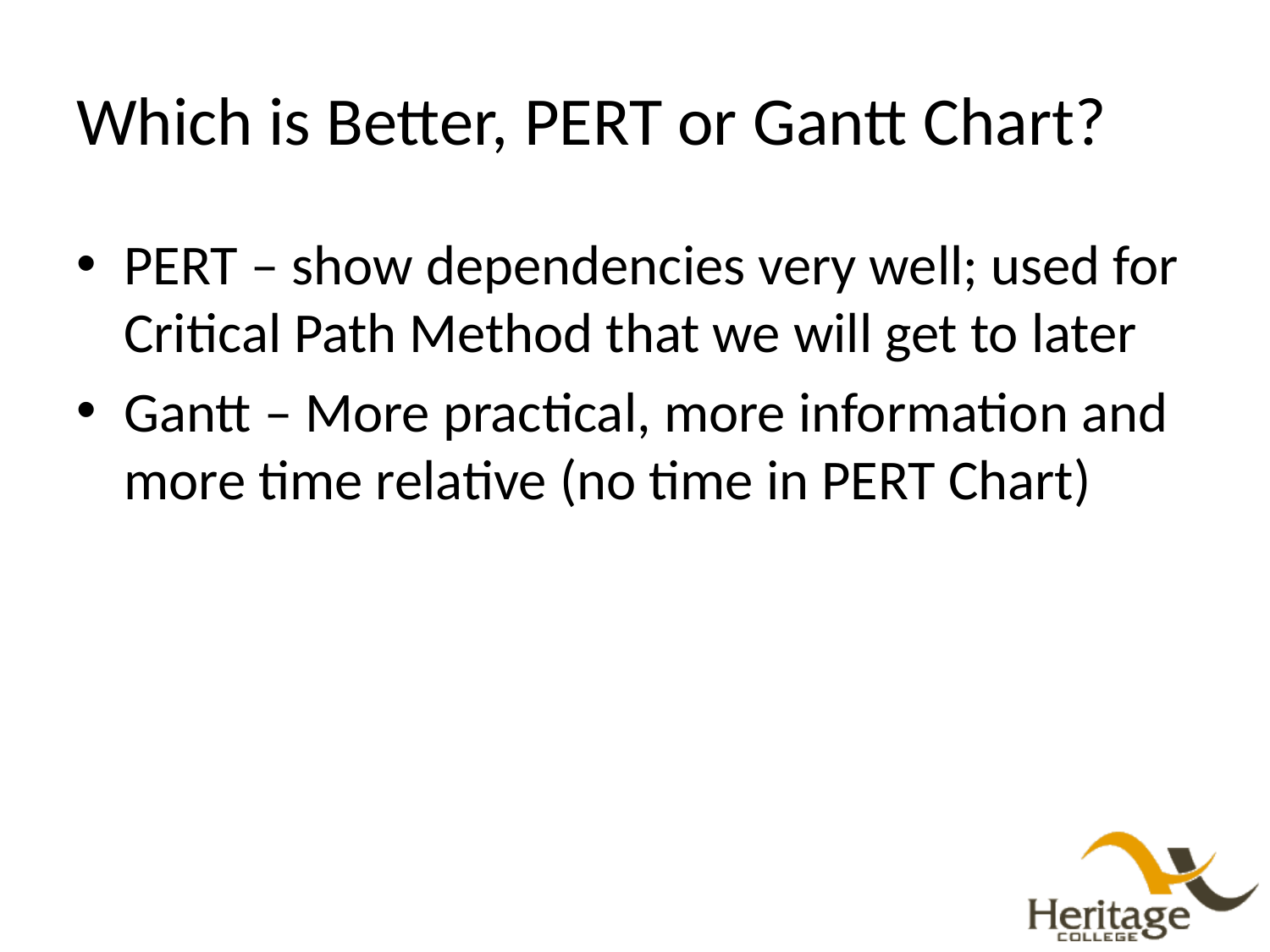

# Which is Better, PERT or Gantt Chart?
PERT – show dependencies very well; used for Critical Path Method that we will get to later
Gantt – More practical, more information and more time relative (no time in PERT Chart)